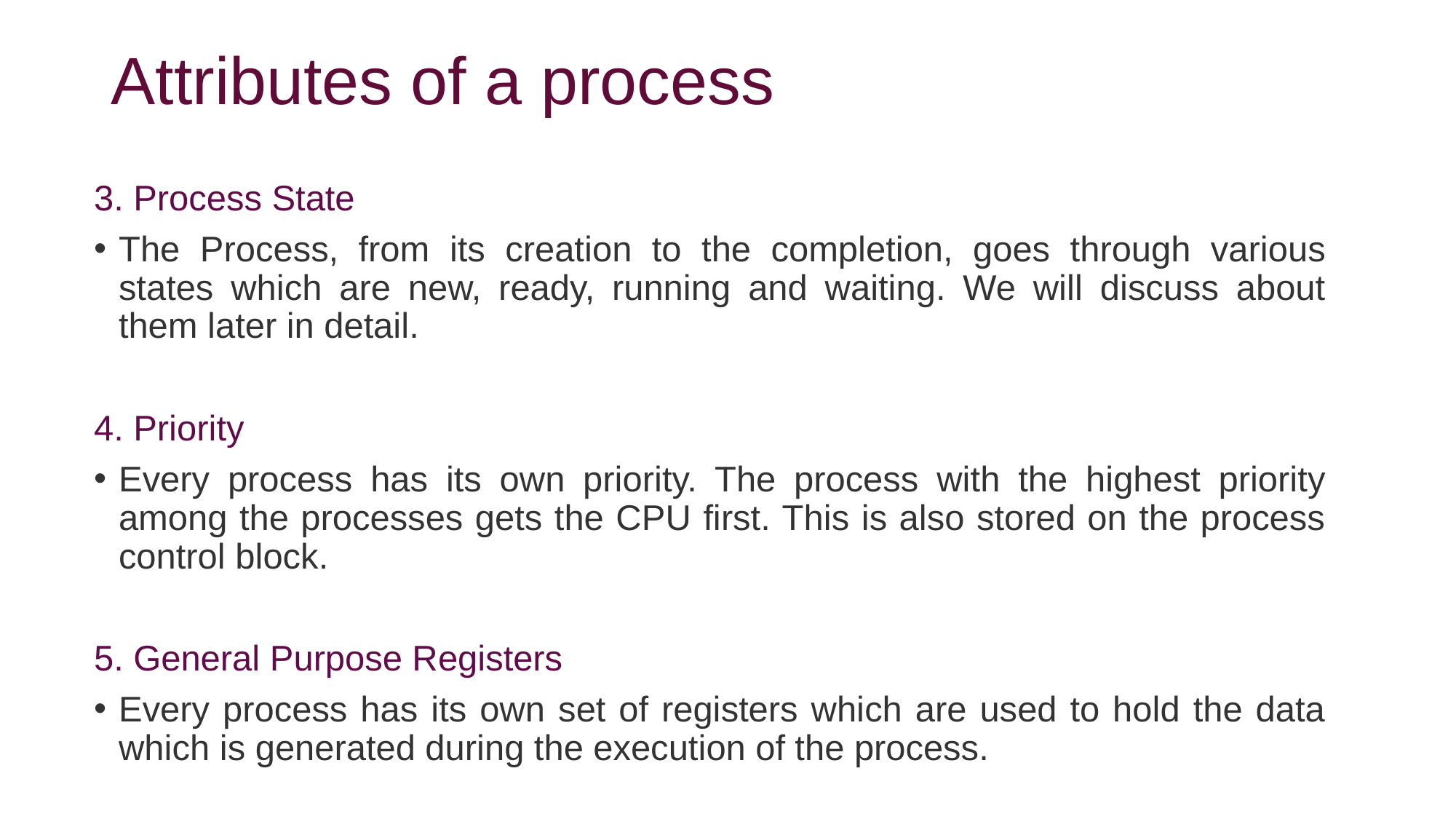

# Attributes of a process
3. Process State
The Process, from its creation to the completion, goes through various states which are new, ready, running and waiting. We will discuss about them later in detail.

4. Priority
Every process has its own priority. The process with the highest priority among the processes gets the CPU first. This is also stored on the process control block.

5. General Purpose Registers
Every process has its own set of registers which are used to hold the data which is generated during the execution of the process.